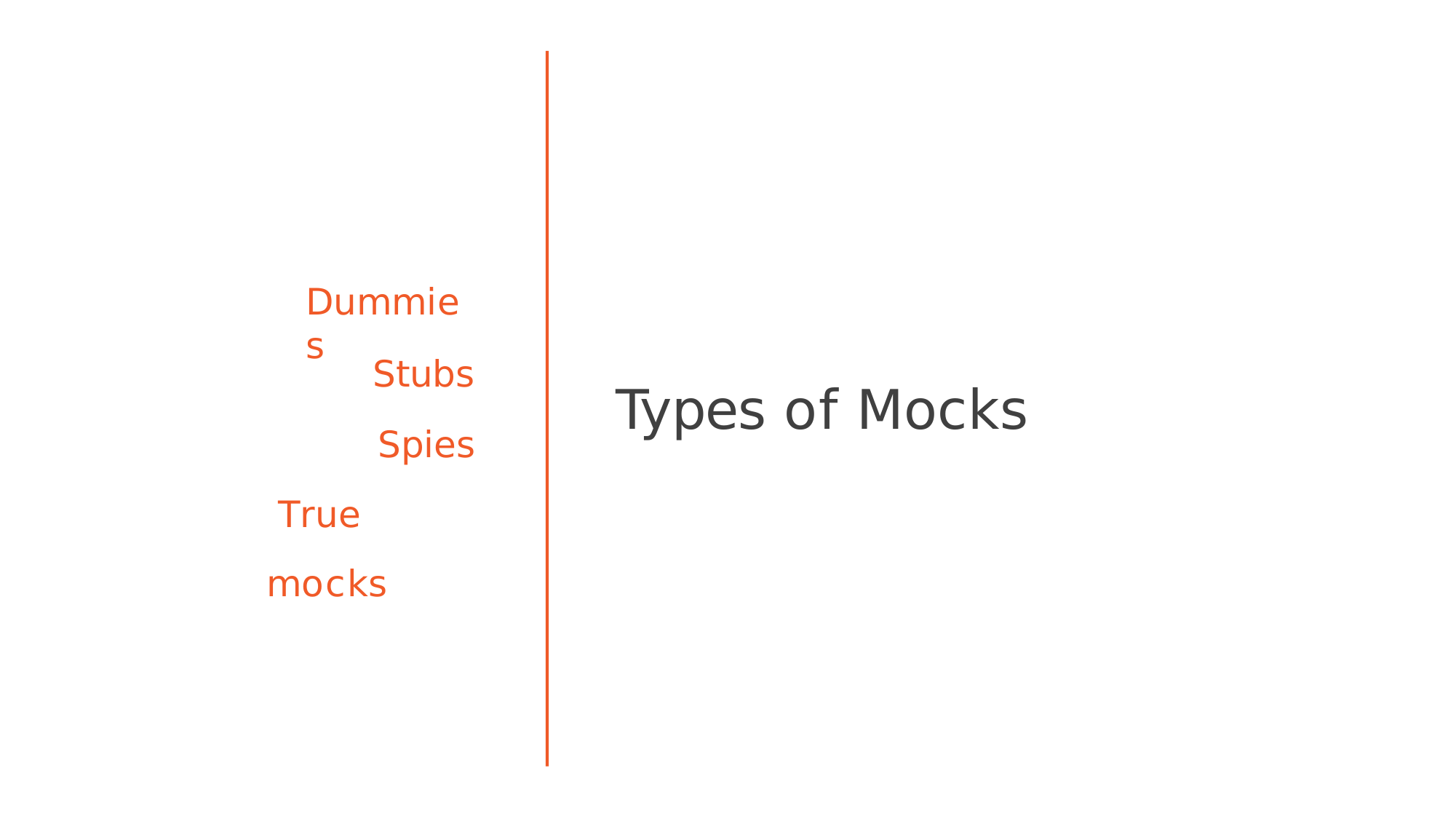

# Dummies
Stubs
Spies  True mocks
Types of Mocks
22